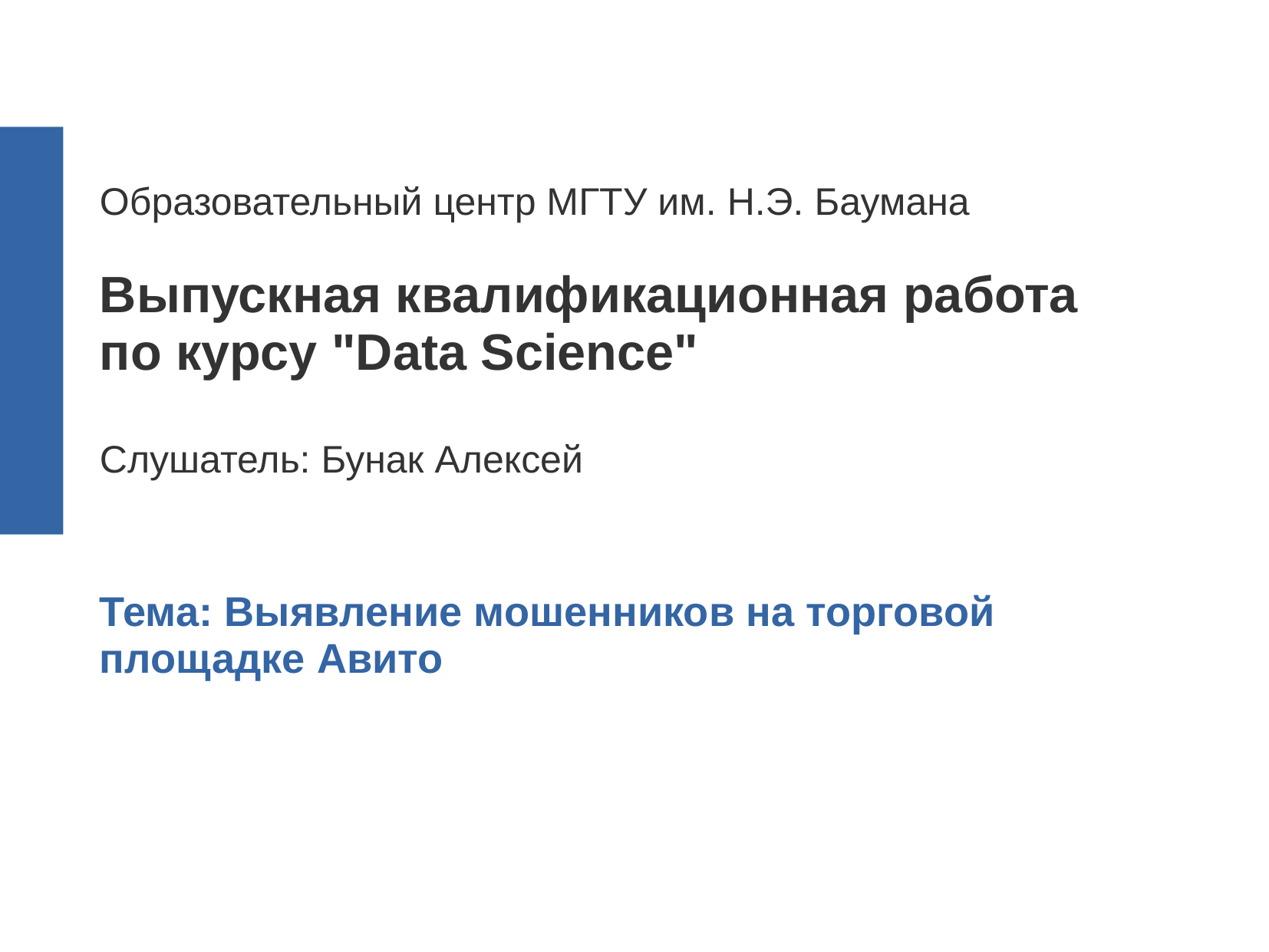

Образовательный центр МГТУ им. Н.Э. Баумана

Выпускная квалификационная работа
по курсу "Data Science"

Слушатель: Бунак Алексей
Тема: Выявление мошенников на торговой площадке Авито